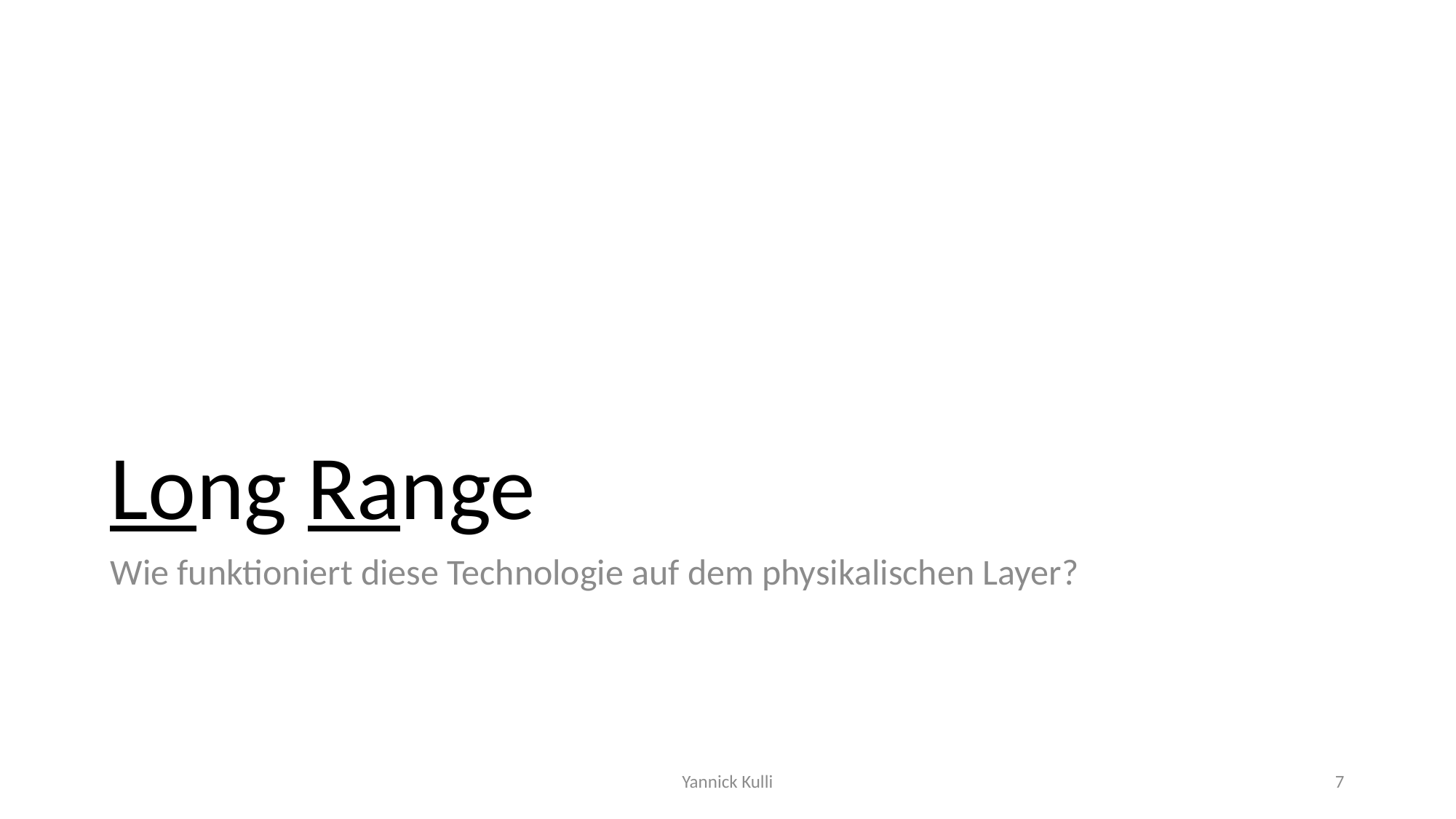

# Long Range
Wie funktioniert diese Technologie auf dem physikalischen Layer?
Yannick Kulli
7